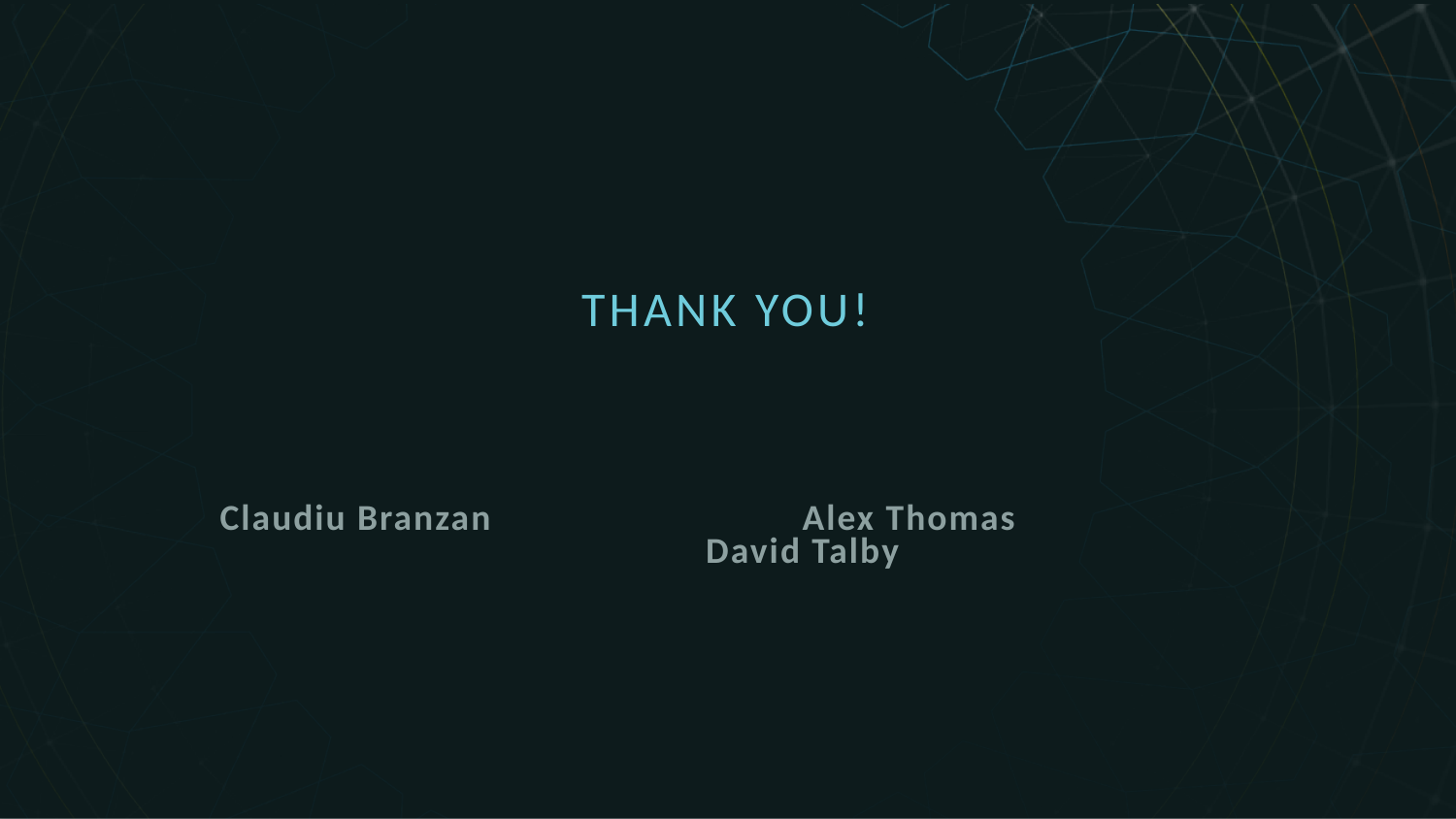

# THANK YOU!
Claudiu Branzan			Alex Thomas			David Talby